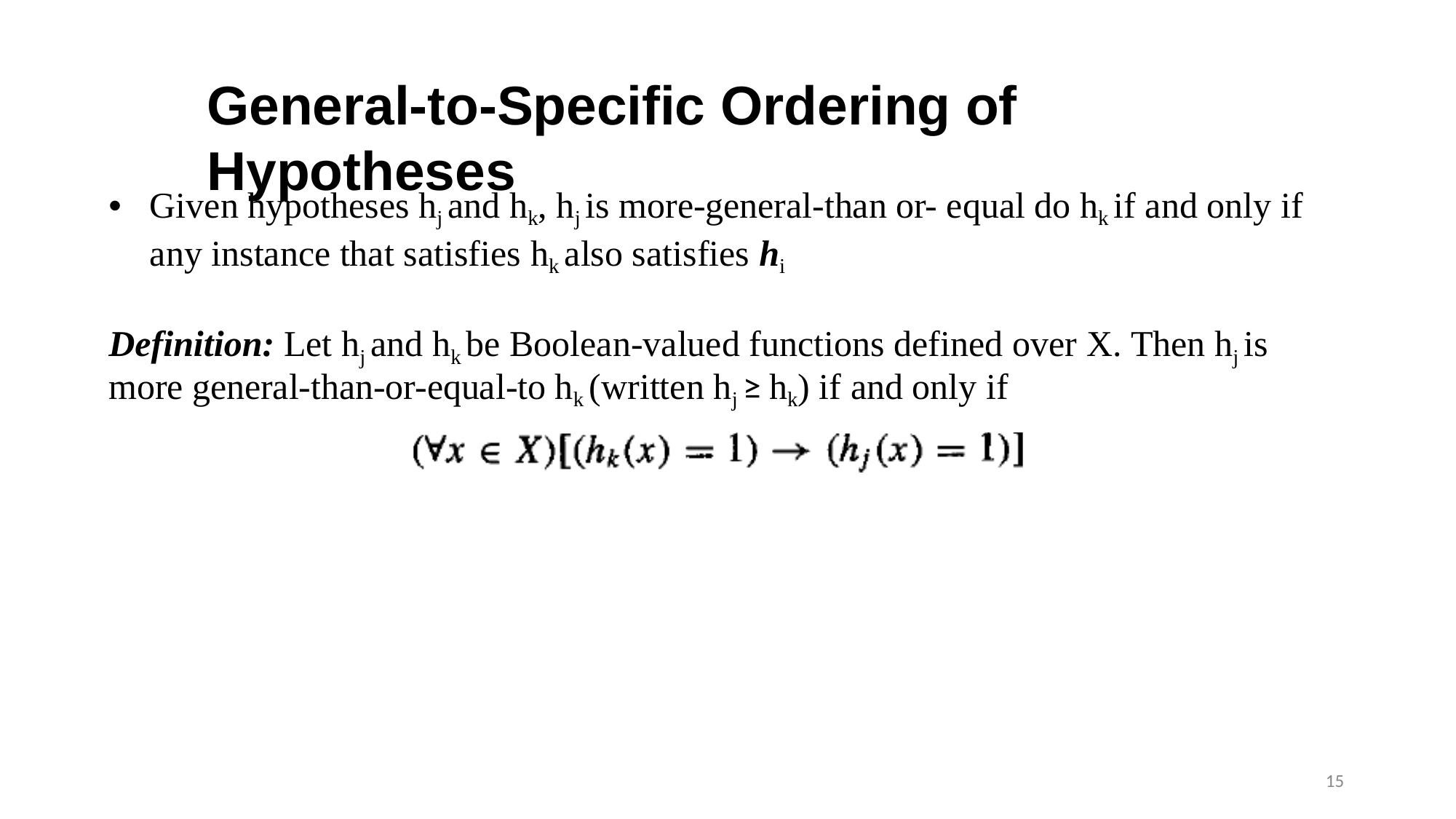

# General-to-Specific Ordering of Hypotheses
Given hypotheses hj and hk, hj is more-general-than or- equal do hk if and only if  any instance that satisfies hk also satisfies hi

Definition: Let hj and hk be Boolean-valued functions defined over X. Then hj is  more general-than-or-equal-to hk (written hj ≥ hk) if and only if

15